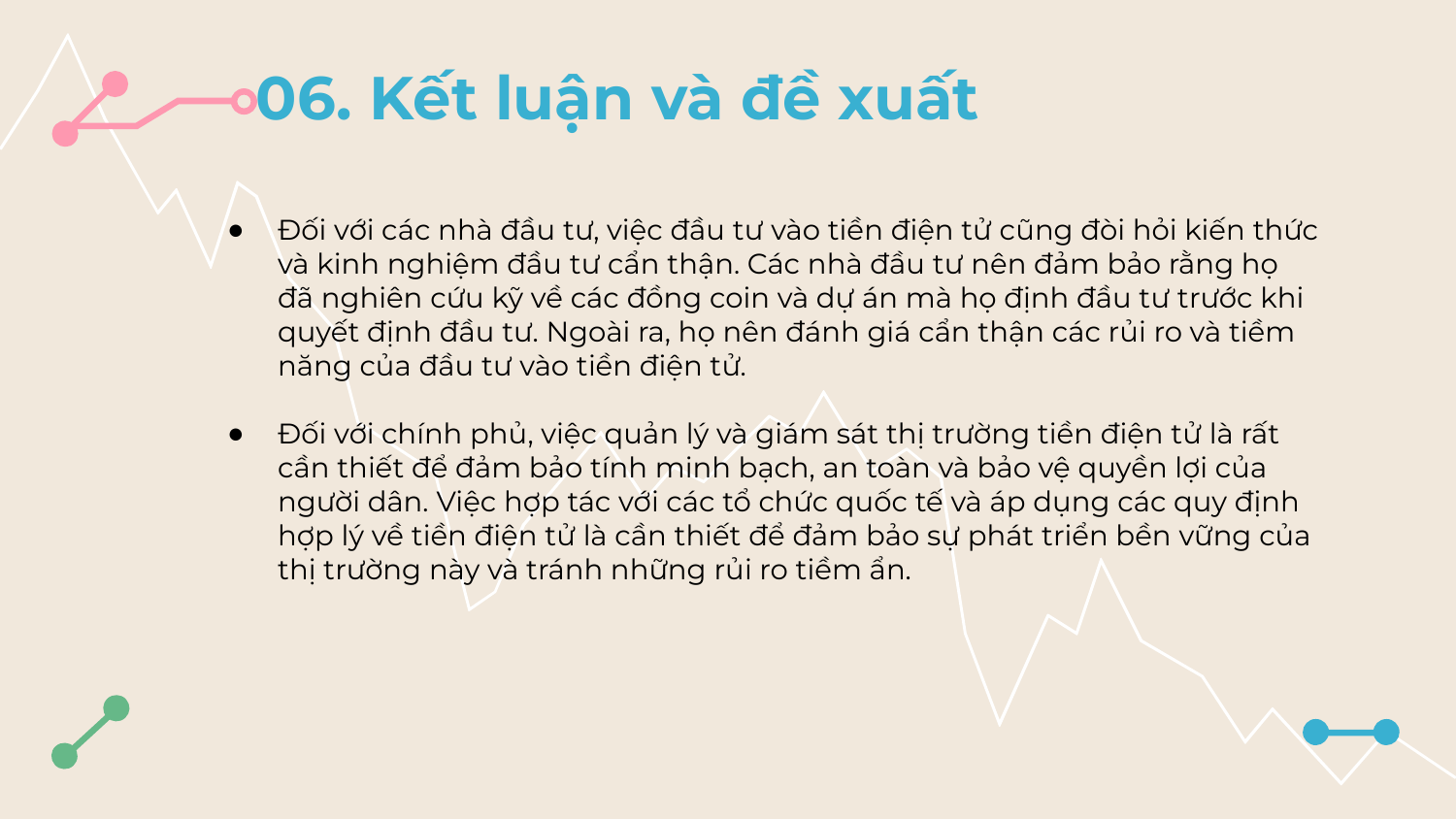

# 06. Kết luận và đề xuất
Đối với các nhà đầu tư, việc đầu tư vào tiền điện tử cũng đòi hỏi kiến thức và kinh nghiệm đầu tư cẩn thận. Các nhà đầu tư nên đảm bảo rằng họ đã nghiên cứu kỹ về các đồng coin và dự án mà họ định đầu tư trước khi quyết định đầu tư. Ngoài ra, họ nên đánh giá cẩn thận các rủi ro và tiềm năng của đầu tư vào tiền điện tử.

Đối với chính phủ, việc quản lý và giám sát thị trường tiền điện tử là rất cần thiết để đảm bảo tính minh bạch, an toàn và bảo vệ quyền lợi của người dân. Việc hợp tác với các tổ chức quốc tế và áp dụng các quy định hợp lý về tiền điện tử là cần thiết để đảm bảo sự phát triển bền vững của thị trường này và tránh những rủi ro tiềm ẩn.